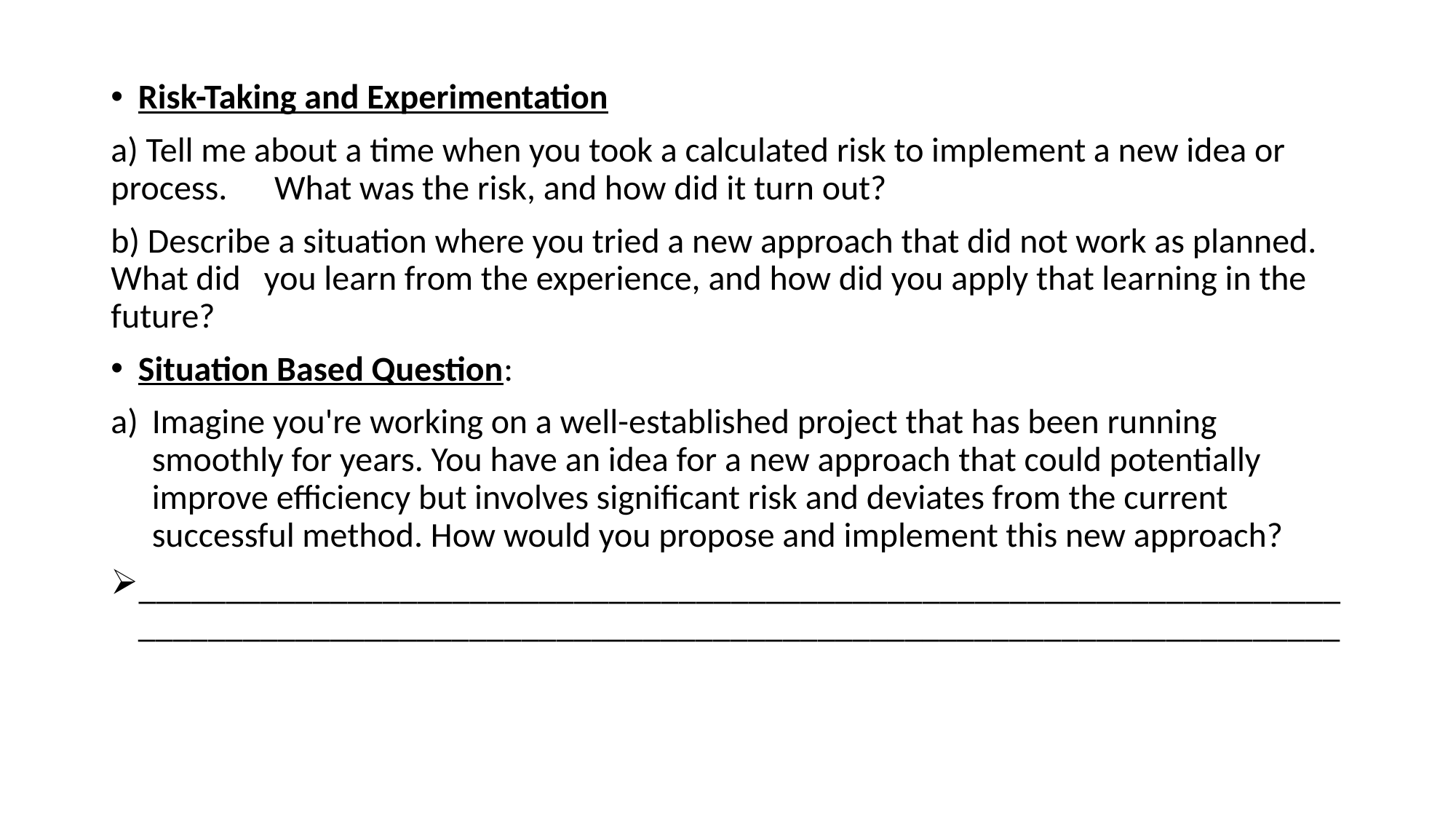

Risk-Taking and Experimentation
a) Tell me about a time when you took a calculated risk to implement a new idea or process.      What was the risk, and how did it turn out?
b) Describe a situation where you tried a new approach that did not work as planned. What did   you learn from the experience, and how did you apply that learning in the future?
Situation Based Question:
Imagine you're working on a well-established project that has been running smoothly for years. You have an idea for a new approach that could potentially improve efficiency but involves significant risk and deviates from the current successful method. How would you propose and implement this new approach?
__________________________________________________________________________________________________________________________________________